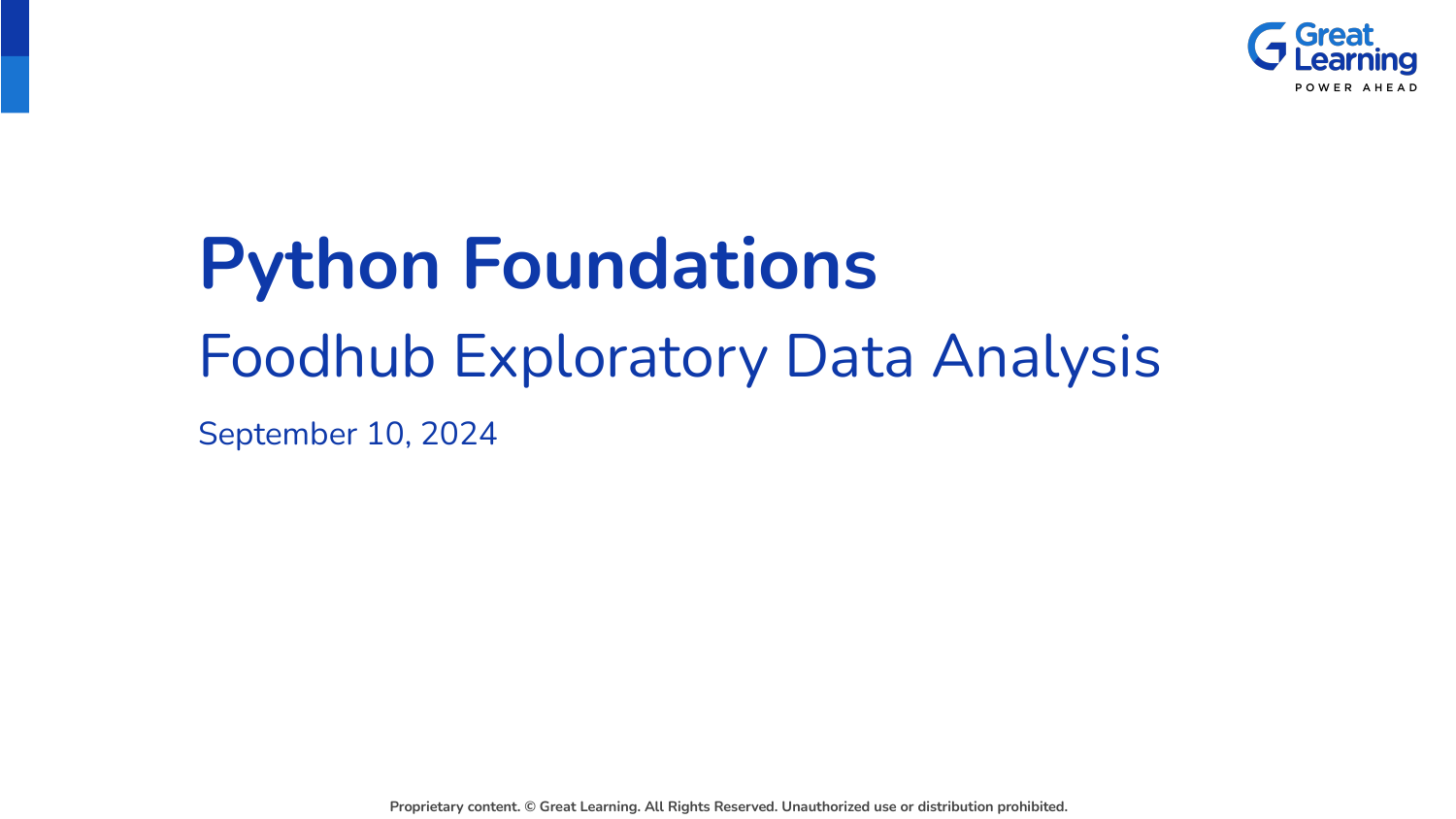

# Python Foundations
Foodhub Exploratory Data Analysis
September 10, 2024